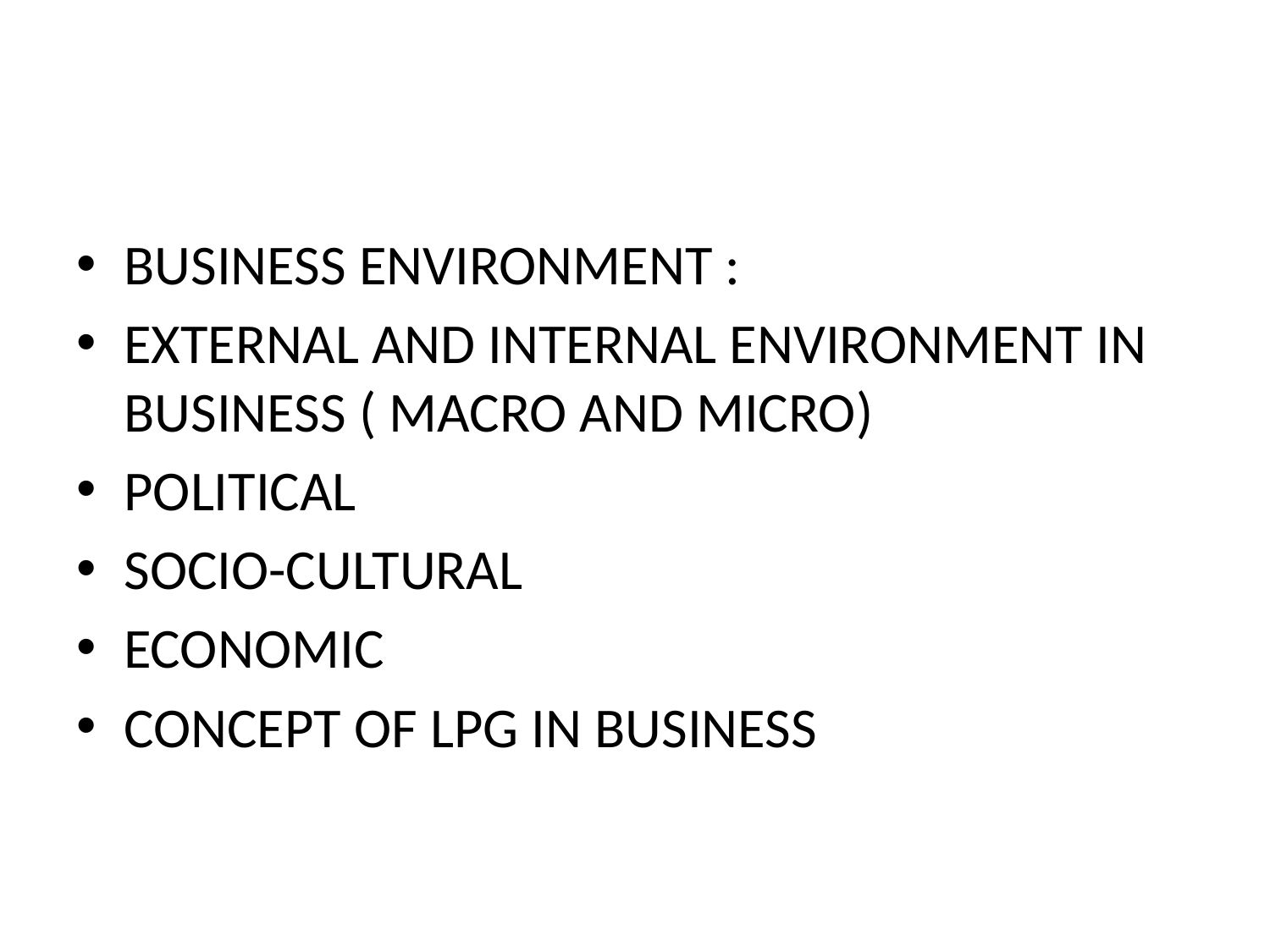

#
BUSINESS ENVIRONMENT :
EXTERNAL AND INTERNAL ENVIRONMENT IN BUSINESS ( MACRO AND MICRO)
POLITICAL
SOCIO-CULTURAL
ECONOMIC
CONCEPT OF LPG IN BUSINESS